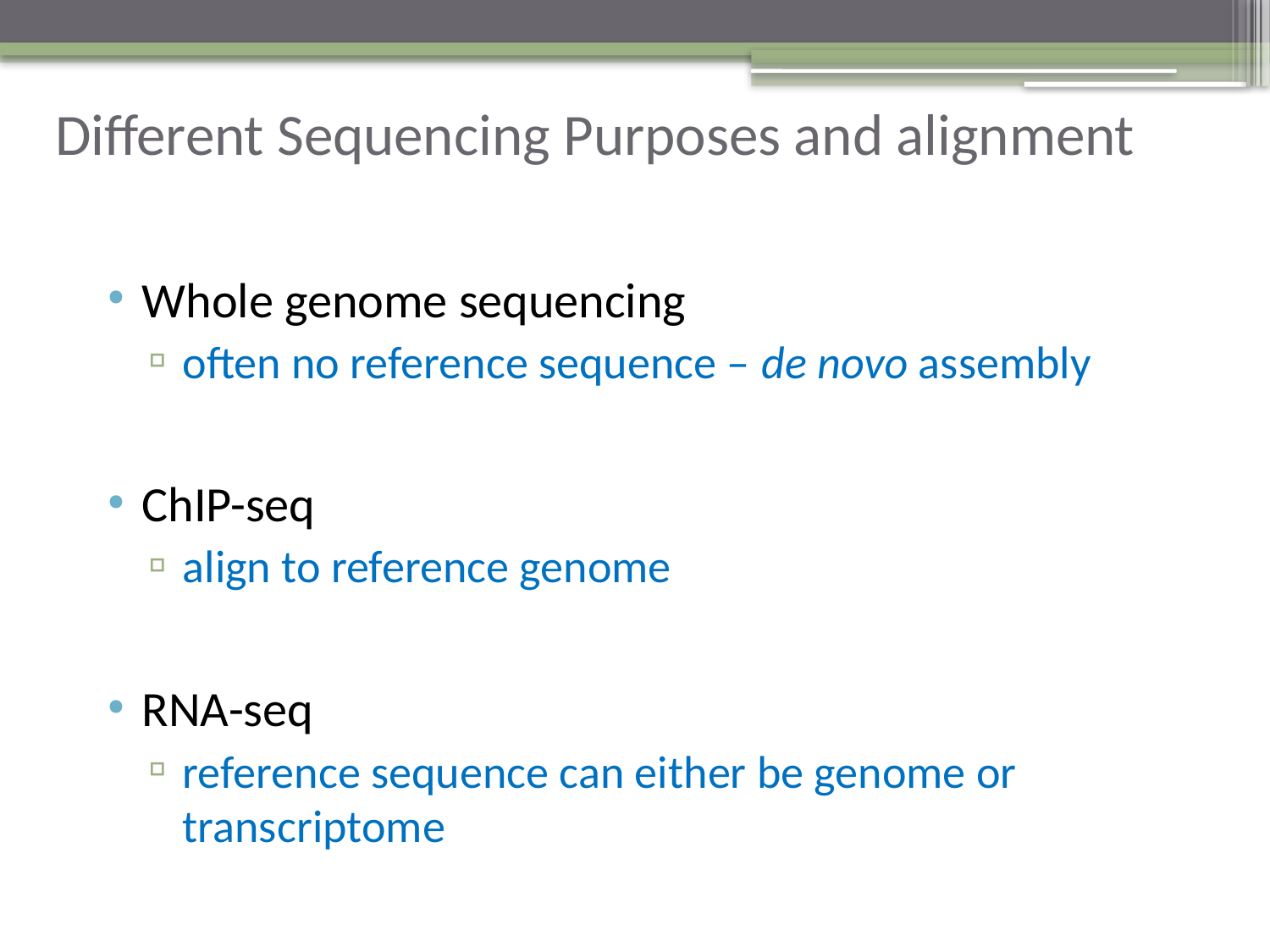

# Different Sequencing Purposes and alignment
Whole genome sequencing
often no reference sequence – de novo assembly

ChIP-seq
align to reference genome

RNA-seq
reference sequence can either be genome or transcriptome